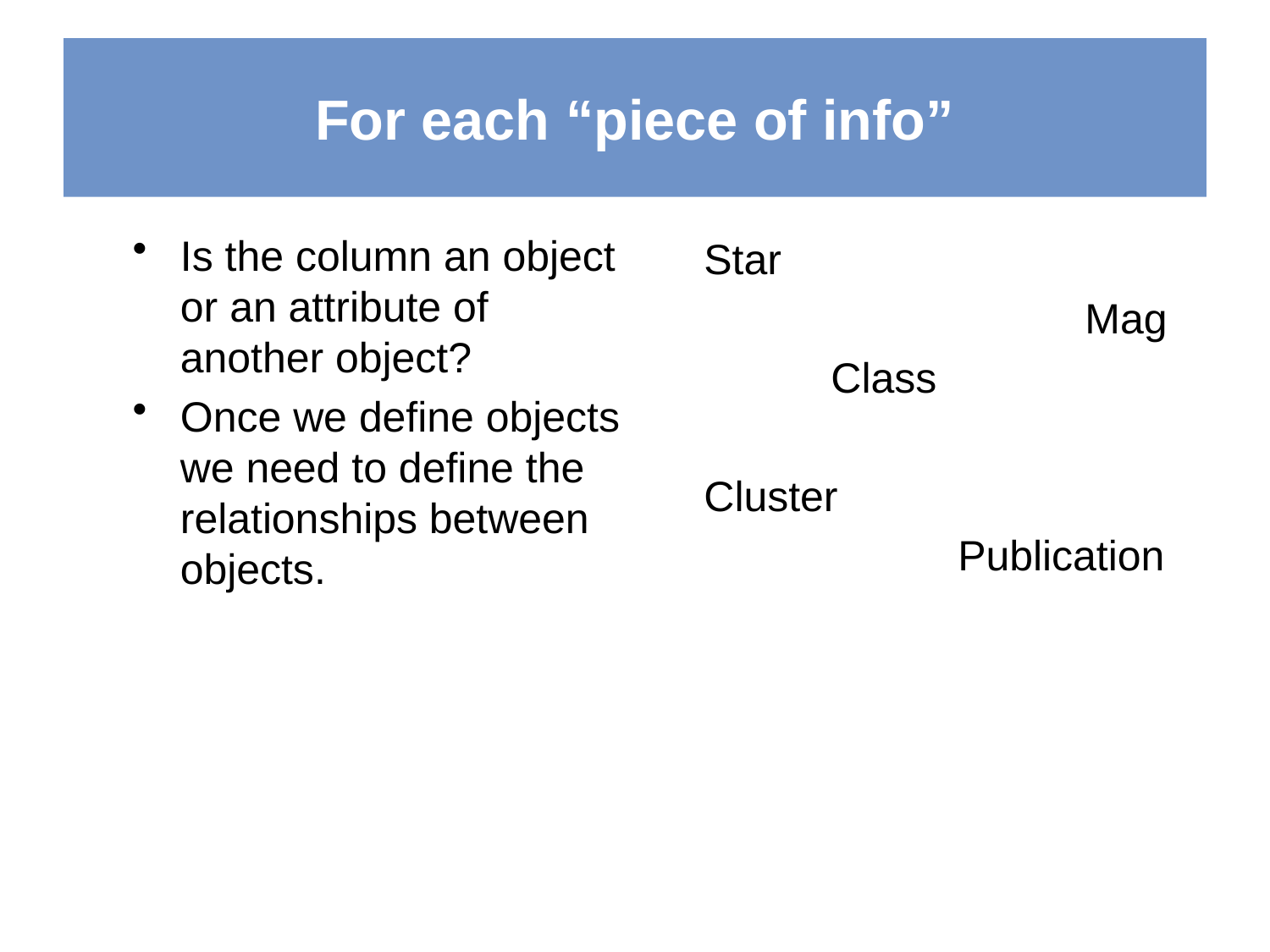

# For each “piece of info”
Is the column an object or an attribute of another object?
Once we define objects we need to define the relationships between objects.
Star
			Mag
	Class

Cluster
		Publication